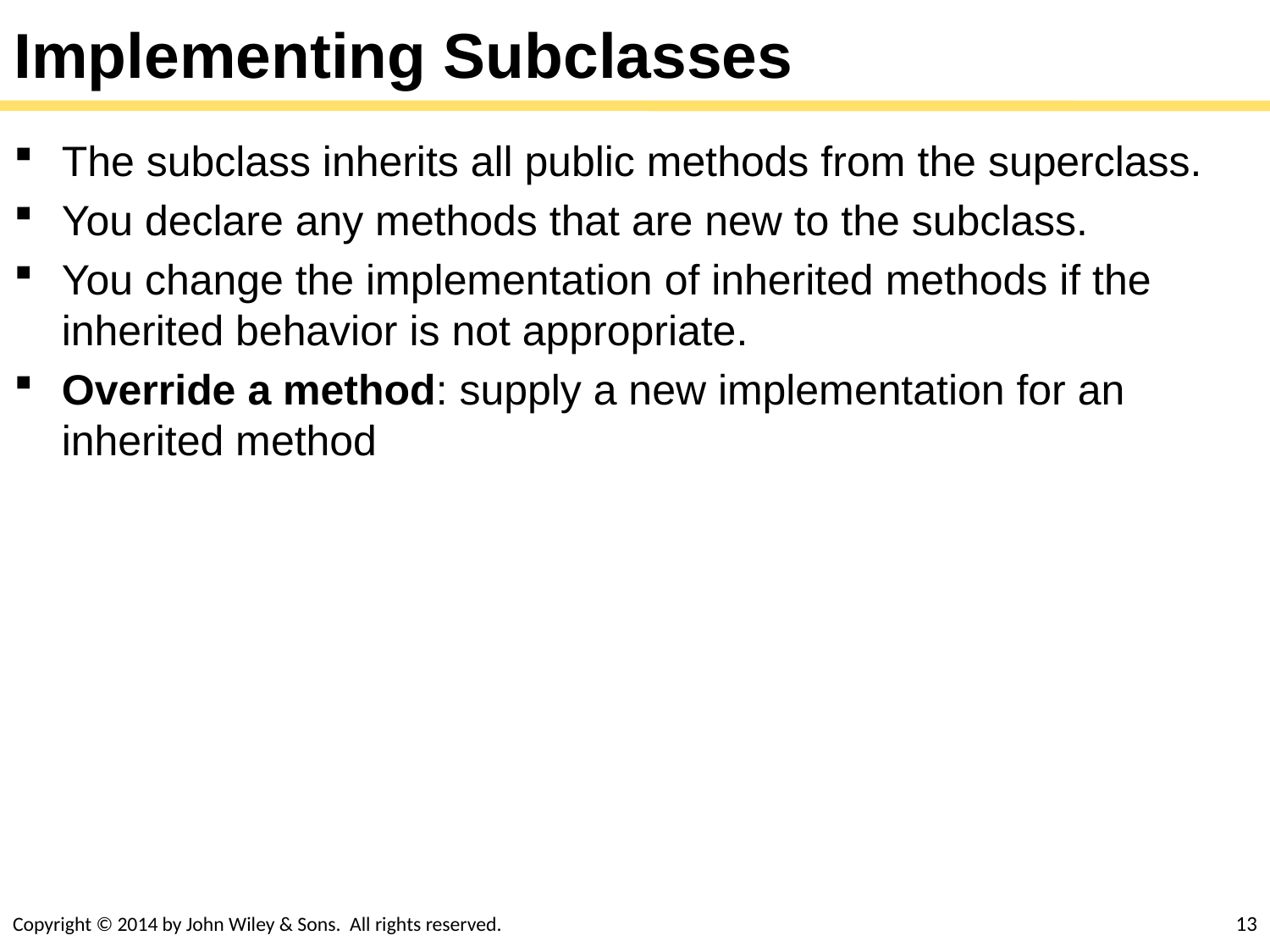

# Implementing Subclasses
The subclass inherits all public methods from the superclass.
You declare any methods that are new to the subclass.
You change the implementation of inherited methods if the inherited behavior is not appropriate.
Override a method: supply a new implementation for an inherited method